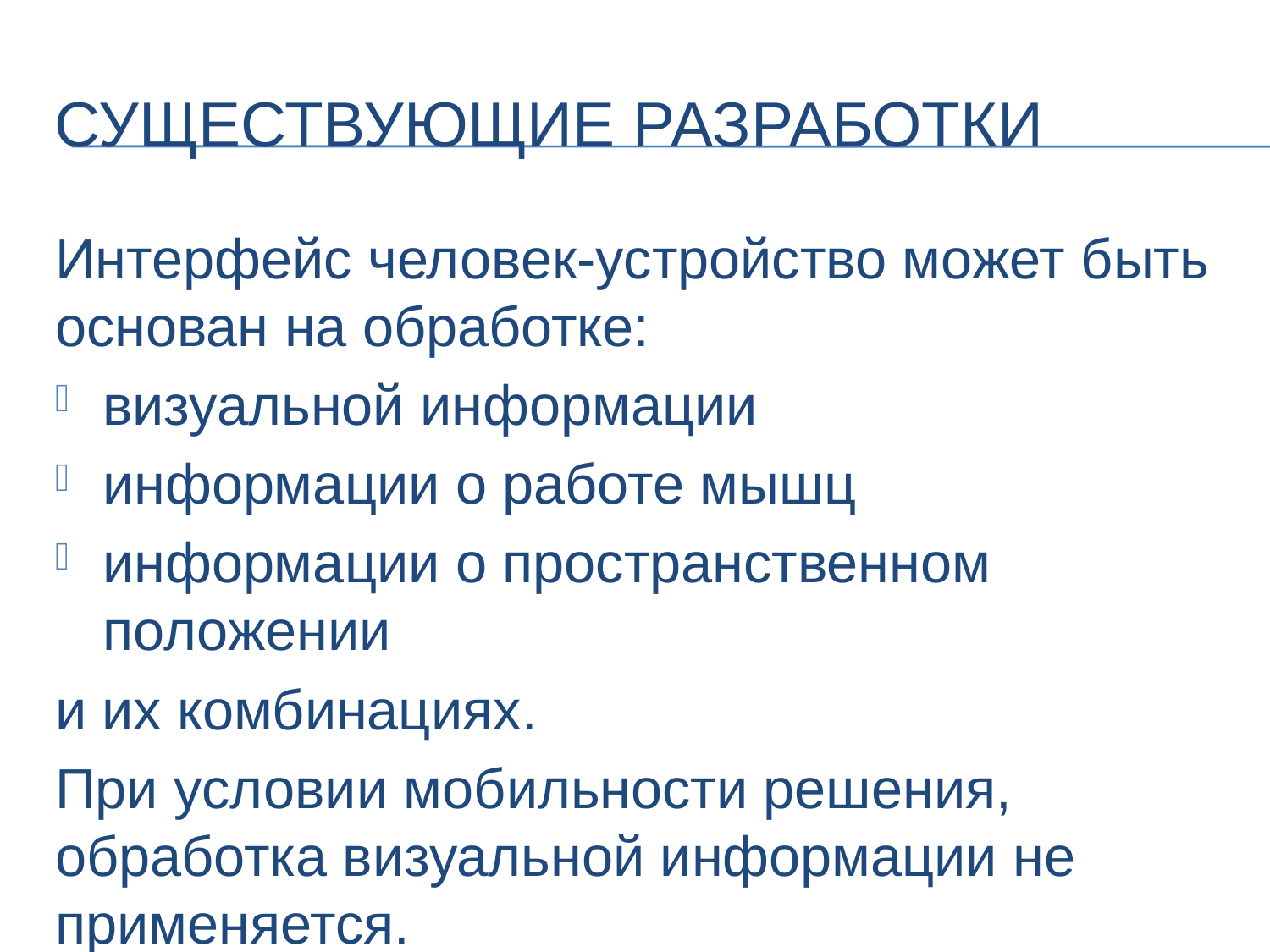

# Существующие разработки
Интерфейс человек-устройство может быть основан на обработке:
визуальной информации
информации о работе мышц
информации о пространственном положении
и их комбинациях.
При условии мобильности решения, обработка визуальной информации не применяется.